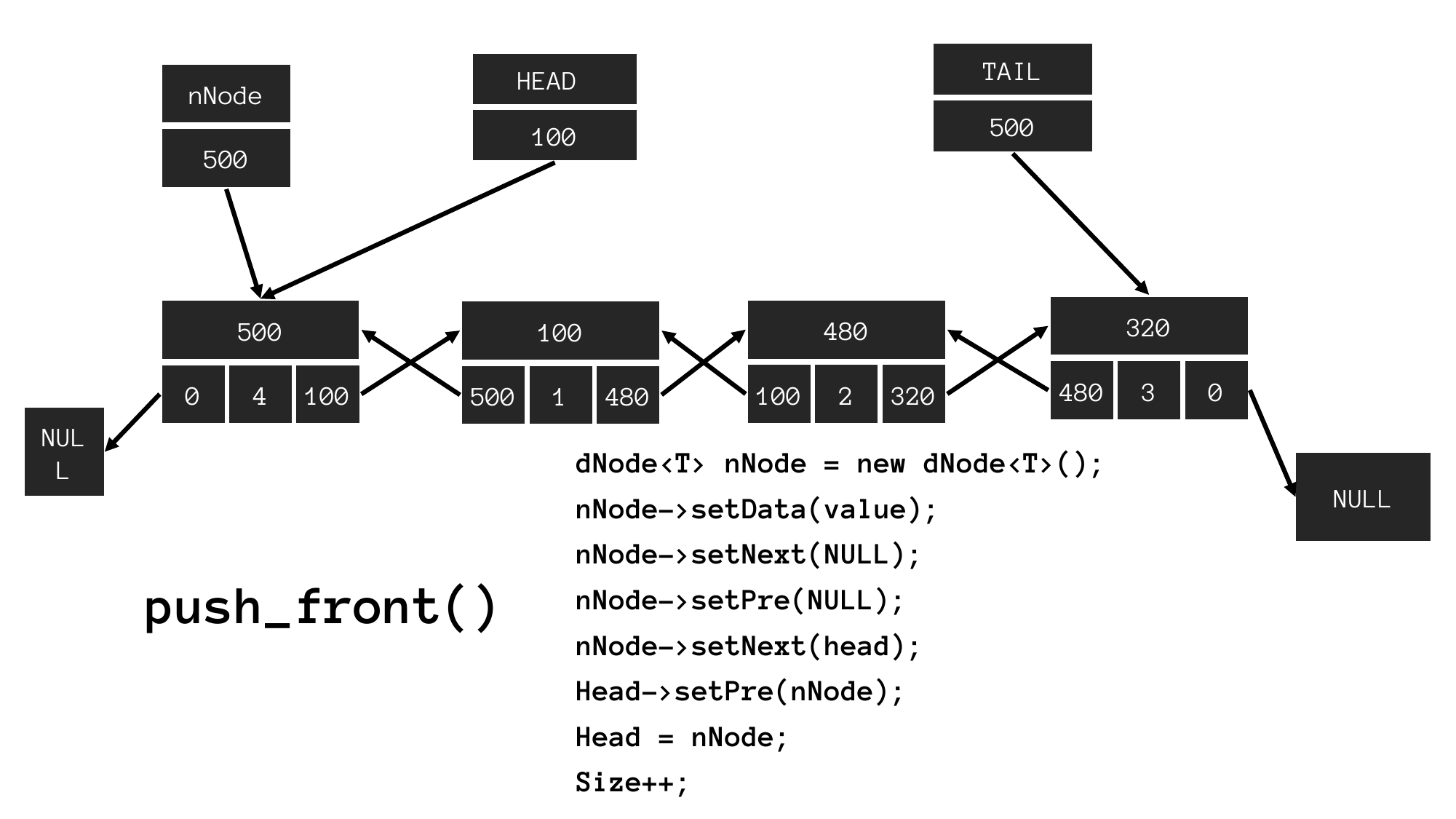

TAIL
500

HEAD
100

nNode
500

320
480
3
0

480
100
2
320

500
0
4
100

100
500
1
480
NULL
dNode<T> nNode = new dNode<T>();
nNode->setData(value);
nNode->setNext(NULL);
nNode->setPre(NULL);
nNode->setNext(head);
Head->setPre(nNode);
Head = nNode;
Size++;
NULL
push_front()